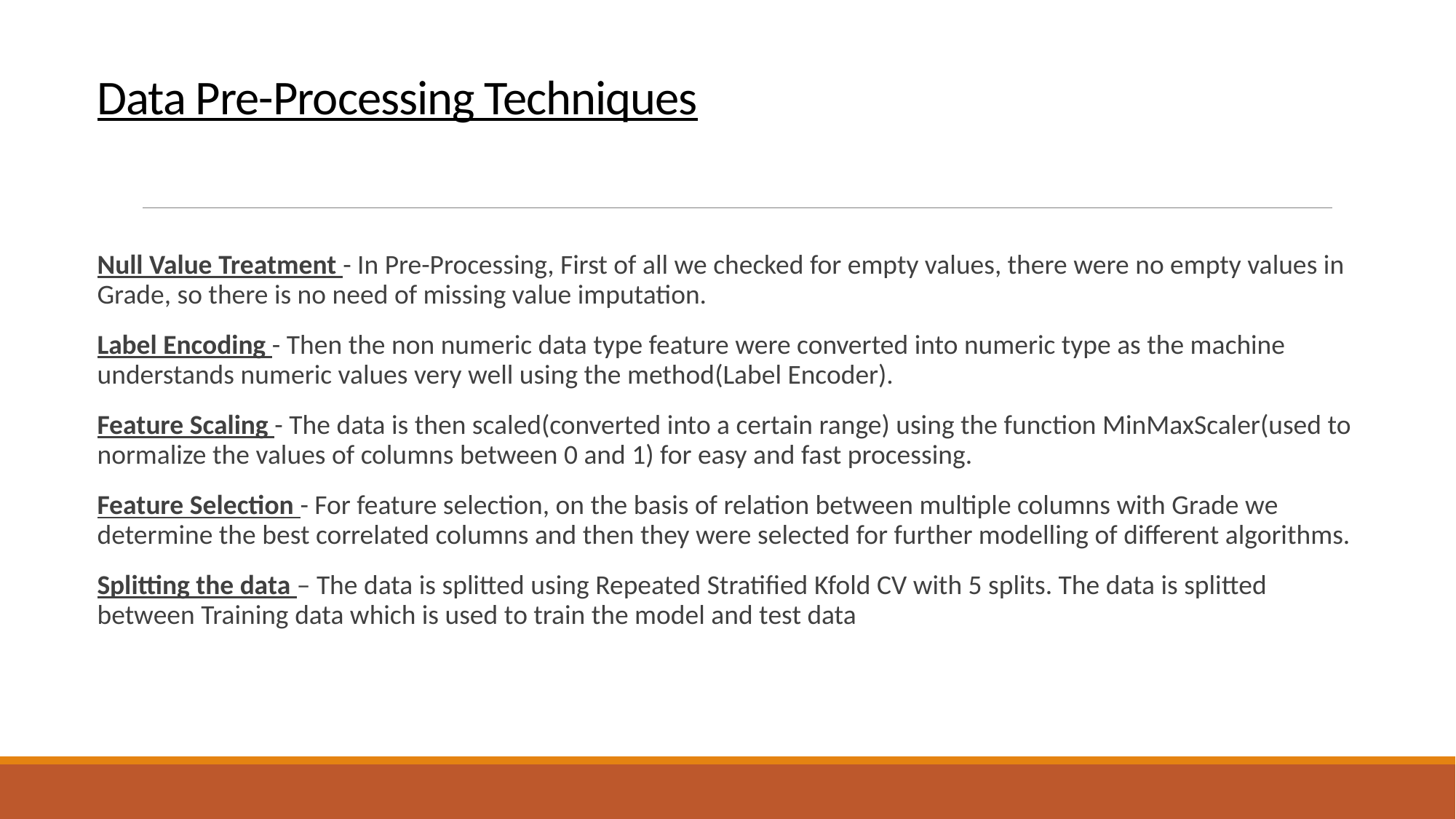

# Data Pre-Processing Techniques
Null Value Treatment - In Pre-Processing, First of all we checked for empty values, there were no empty values in Grade, so there is no need of missing value imputation.
Label Encoding - Then the non numeric data type feature were converted into numeric type as the machine understands numeric values very well using the method(Label Encoder).
Feature Scaling - The data is then scaled(converted into a certain range) using the function MinMaxScaler(used to normalize the values of columns between 0 and 1) for easy and fast processing.
Feature Selection - For feature selection, on the basis of relation between multiple columns with Grade we determine the best correlated columns and then they were selected for further modelling of different algorithms.
Splitting the data – The data is splitted using Repeated Stratified Kfold CV with 5 splits. The data is splitted between Training data which is used to train the model and test data